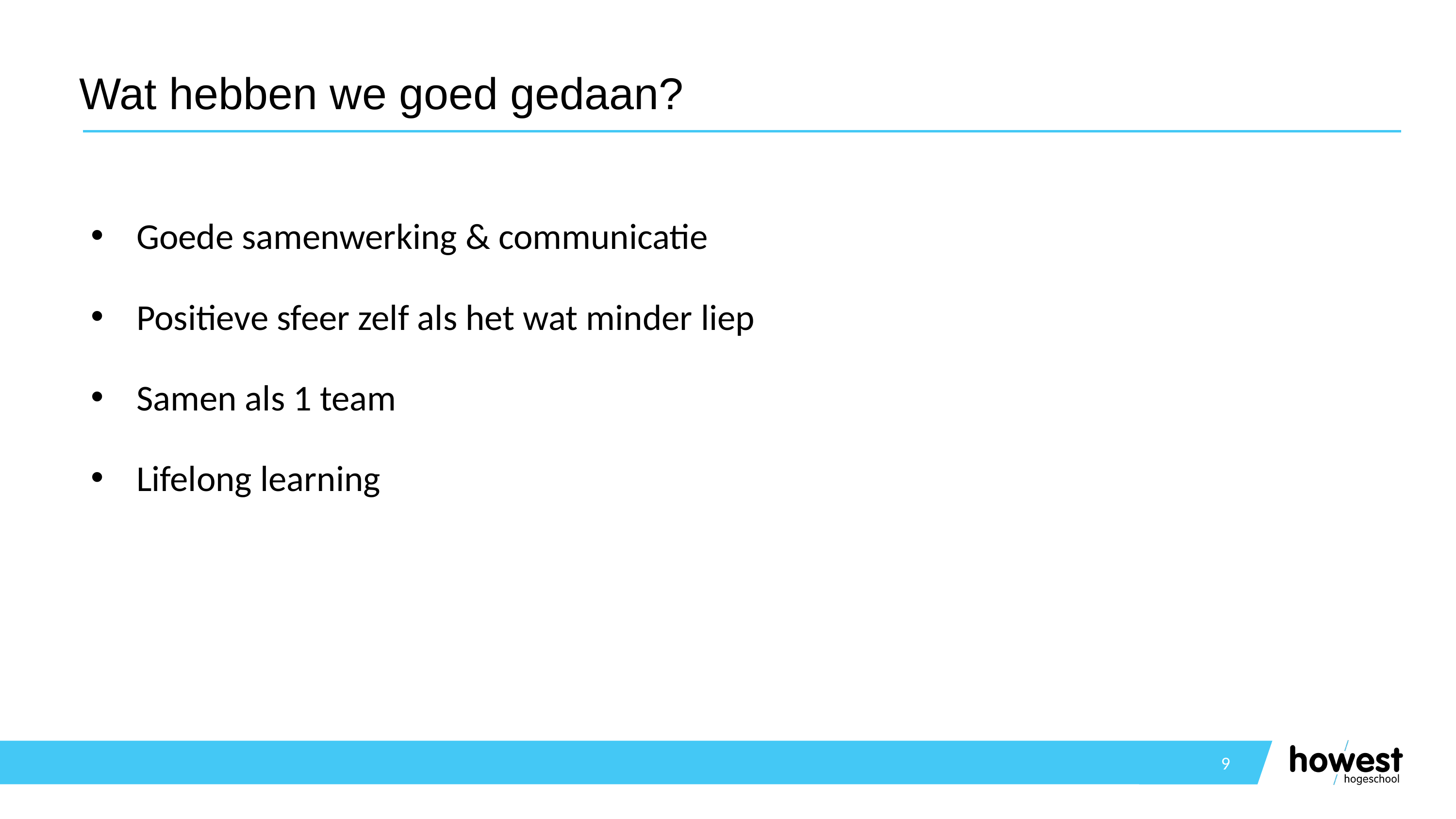

# Wat hebben we goed gedaan?
Goede samenwerking & communicatie
Positieve sfeer zelf als het wat minder liep
Samen als 1 team
Lifelong learning

9